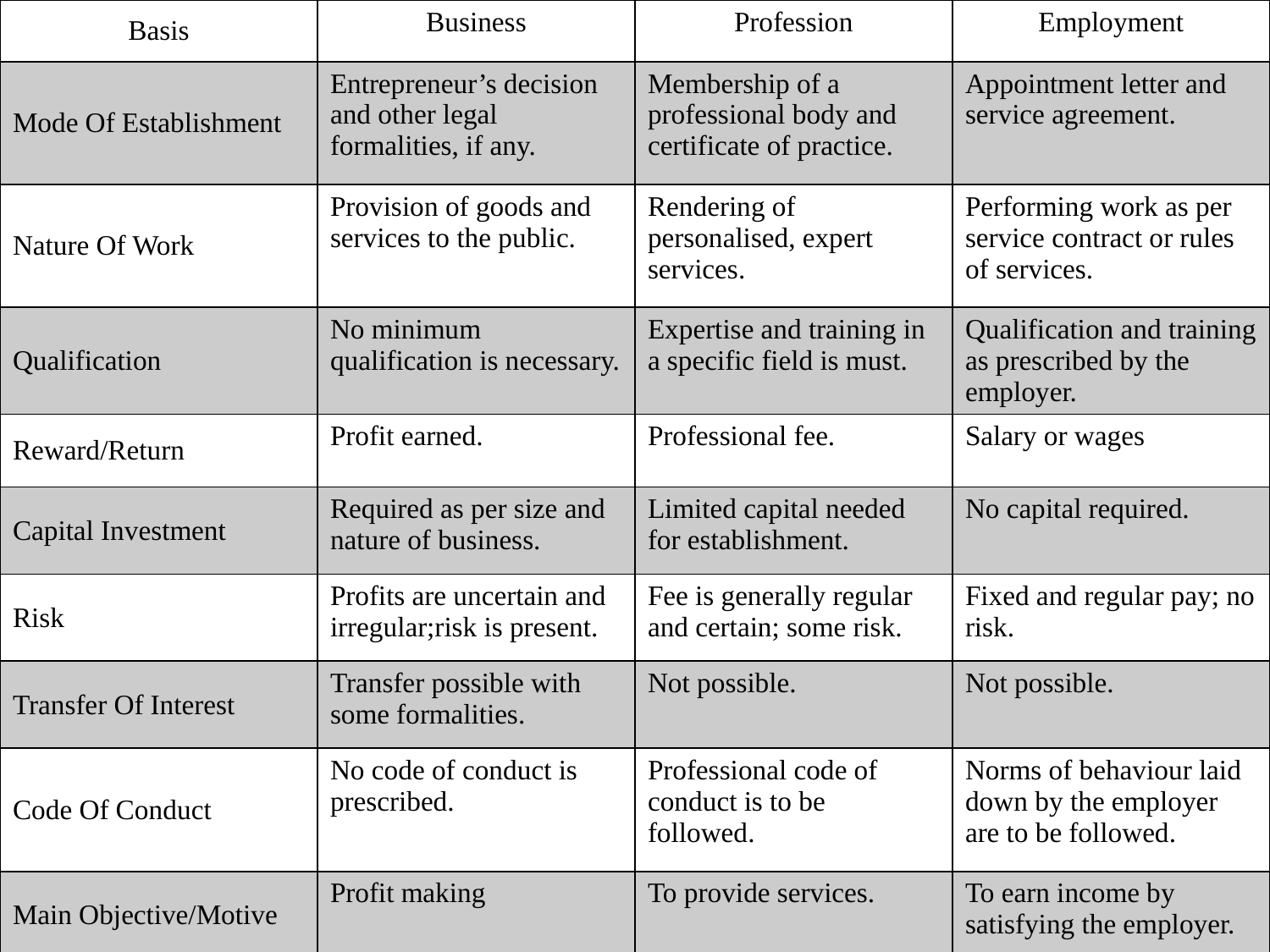

| Basis | Business | Profession | Employment |
| --- | --- | --- | --- |
| Mode Of Establishment | Entrepreneur’s decision and other legal formalities, if any. | Membership of a professional body and certificate of practice. | Appointment letter and service agreement. |
| Nature Of Work | Provision of goods and services to the public. | Rendering of personalised, expert services. | Performing work as per service contract or rules of services. |
| Qualification | No minimum qualification is necessary. | Expertise and training in a specific field is must. | Qualification and training as prescribed by the employer. |
| Reward/Return | Profit earned. | Professional fee. | Salary or wages |
| Capital Investment | Required as per size and nature of business. | Limited capital needed for establishment. | No capital required. |
| Risk | Profits are uncertain and irregular;risk is present. | Fee is generally regular and certain; some risk. | Fixed and regular pay; no risk. |
| Transfer Of Interest | Transfer possible with some formalities. | Not possible. | Not possible. |
| Code Of Conduct | No code of conduct is prescribed. | Professional code of conduct is to be followed. | Norms of behaviour laid down by the employer are to be followed. |
| Main Objective/Motive | Profit making | To provide services. | To earn income by satisfying the employer. |